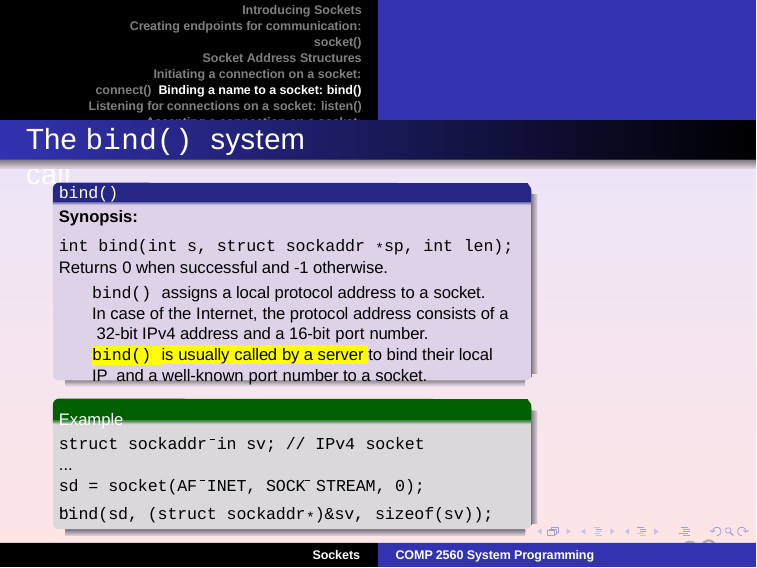

Introducing Sockets  Creating endpoints for communication: socket()
Socket Address Structures  Initiating a connection on a socket: connect()  Binding a name to a socket: bind()
Listening for connections on a socket: listen()  Accepting a connection on a socket: accept()

The bind() system call

bind()
Synopsis:
int bind(int s, struct sockaddr *sp, int len);
Returns 0 when successful and -1 otherwise.
bind() assigns a local protocol address to a socket.
In case of the Internet, the protocol address consists of a  32-bit IPv4 address and a 16-bit port number.
bind() is usually called by a server to bind their local IP  and a well-known port number to a socket.

Example
struct sockaddr in sv; // IPv4 socket
...
sd = socket(AF INET, SOCK STREAM, 0);
...

bind(sd, (struct sockaddr*)&sv, sizeof(sv));

28

Sockets
COMP 2560 System Programming